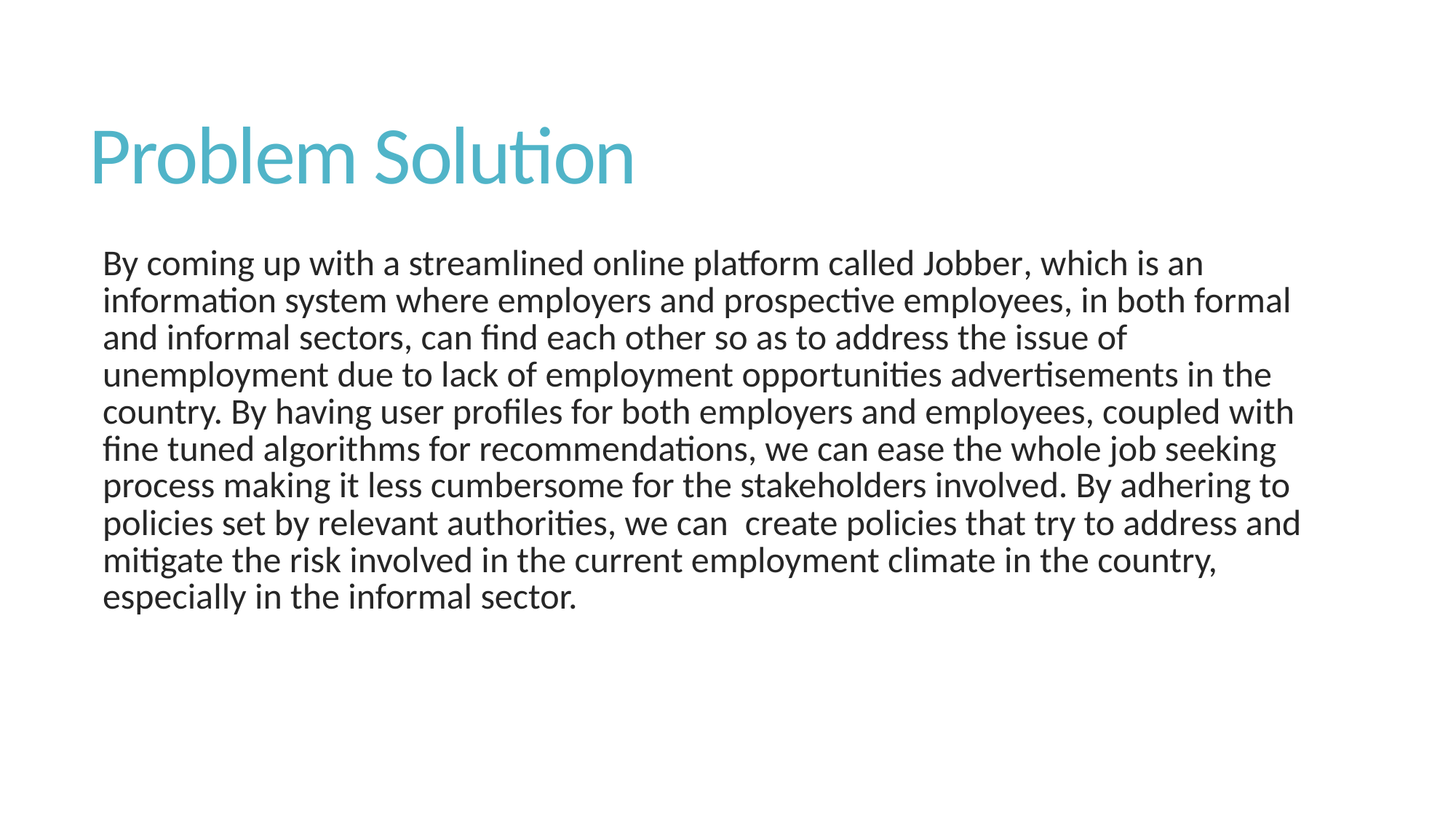

# Problem Solution
By coming up with a streamlined online platform called Jobber, which is an information system where employers and prospective employees, in both formal and informal sectors, can find each other so as to address the issue of unemployment due to lack of employment opportunities advertisements in the country. By having user profiles for both employers and employees, coupled with fine tuned algorithms for recommendations, we can ease the whole job seeking process making it less cumbersome for the stakeholders involved. By adhering to policies set by relevant authorities, we can  create policies that try to address and mitigate the risk involved in the current employment climate in the country, especially in the informal sector.